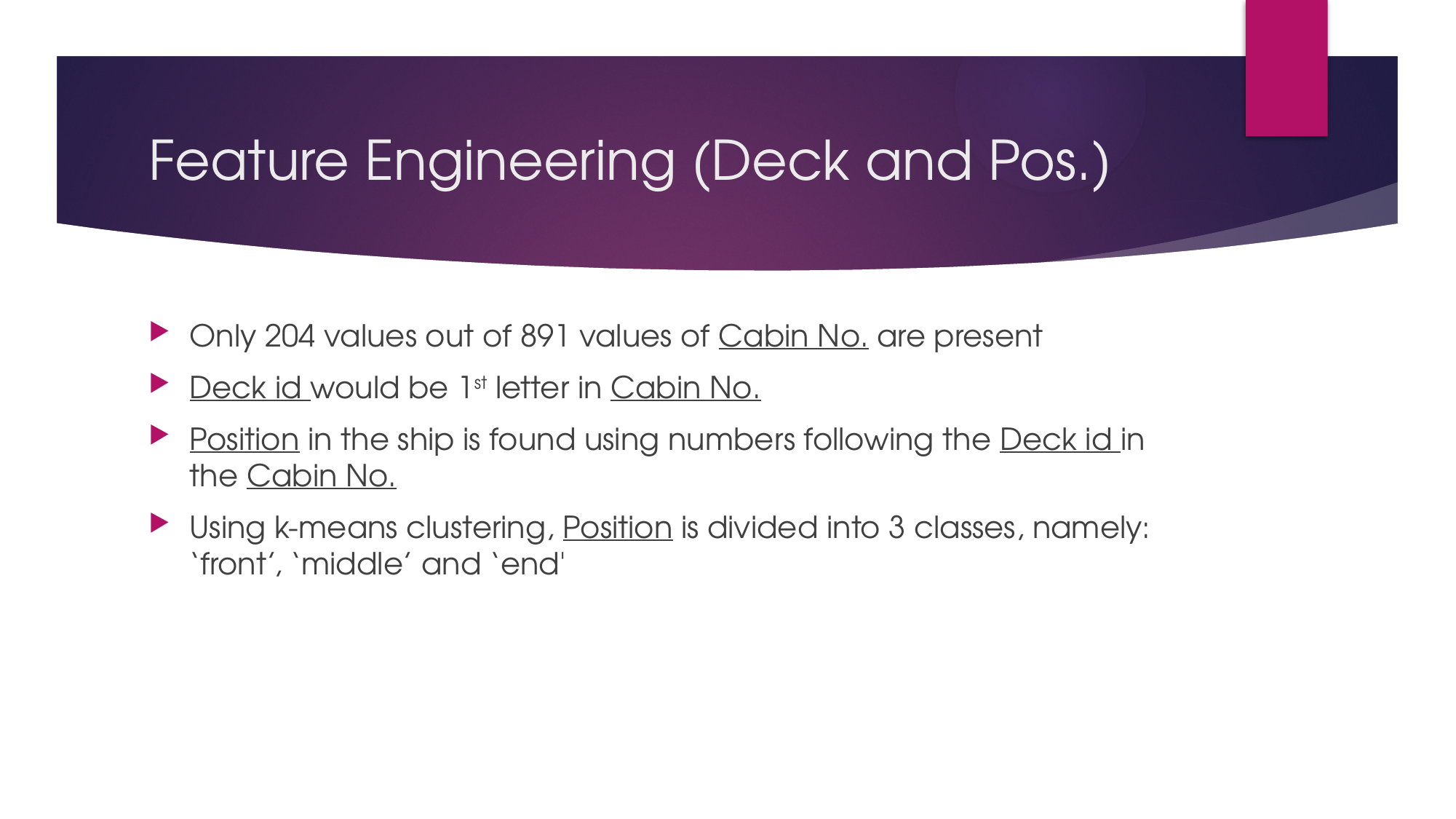

# Feature Engineering (Deck and Pos.)
Only 204 values out of 891 values of Cabin No. are present
Deck id would be 1st letter in Cabin No.
Position in the ship is found using numbers following the Deck id in the Cabin No.
Using k-means clustering, Position is divided into 3 classes, namely: ‘front’, ‘middle’ and ‘end'